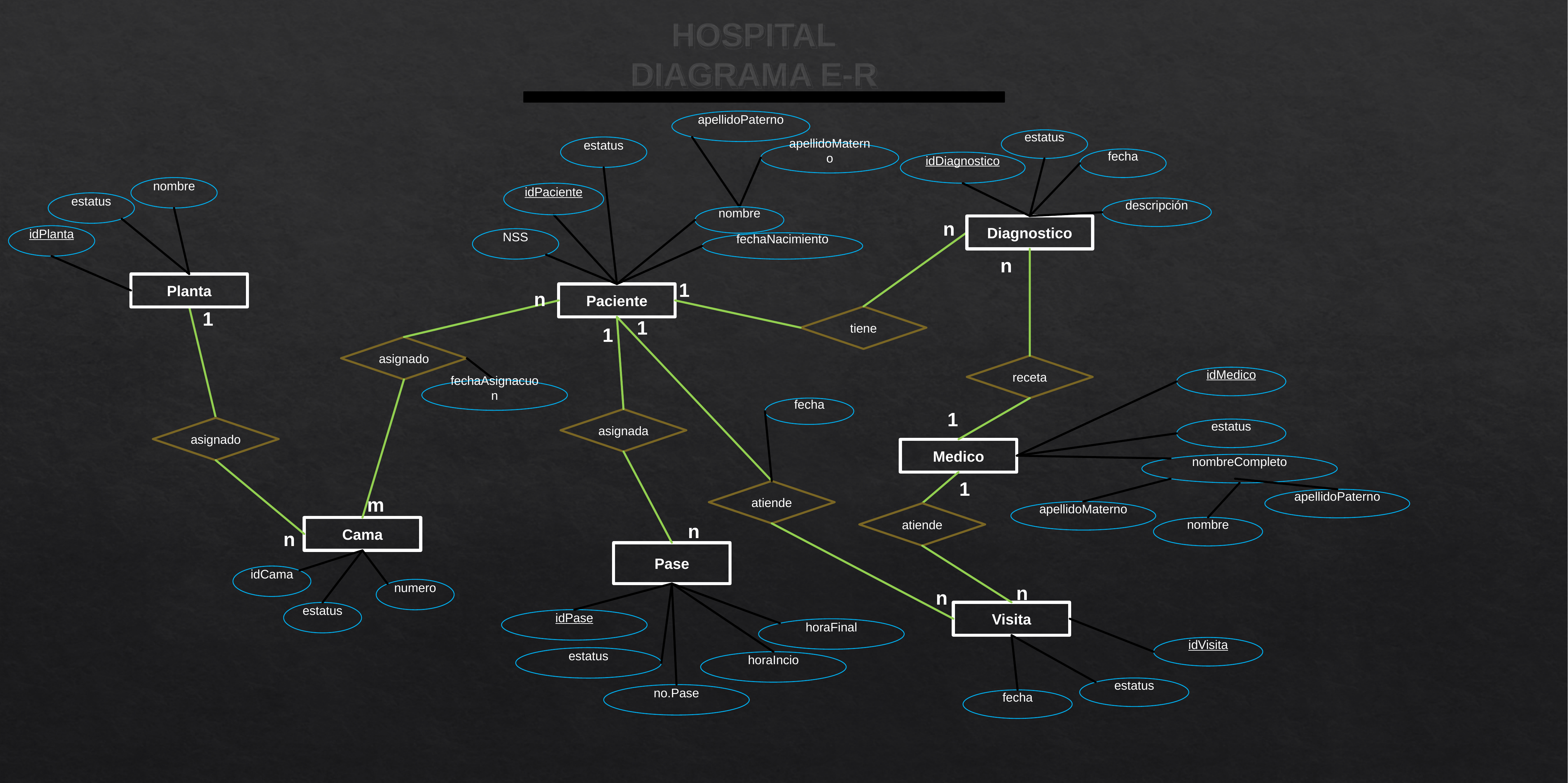

HOSPITAL
DIAGRAMA E-R

apellidoPaterno

estatus

estatus

apellidoMaterno

fecha

idDiagnostico

nombre

idPaciente

estatus

descripción

nombre

n
Diagnostico
idPlanta

NSS

fechaNacimiento

n
Planta
1
Paciente
n
1
tiene
1
1
asignado
receta
idMedico

fechaAsignacuon

fecha

1
asignada
asignado
estatus

Medico
nombreCompleto

1
atiende
apellidoPaterno

m
apellidoMaterno

atiende
n
nombre

Cama
n
Pase
idCama

n
numero

n
Visita
estatus

idPase

horaFinal

idVisita

estatus

horaIncio

estatus

no.Pase

fecha